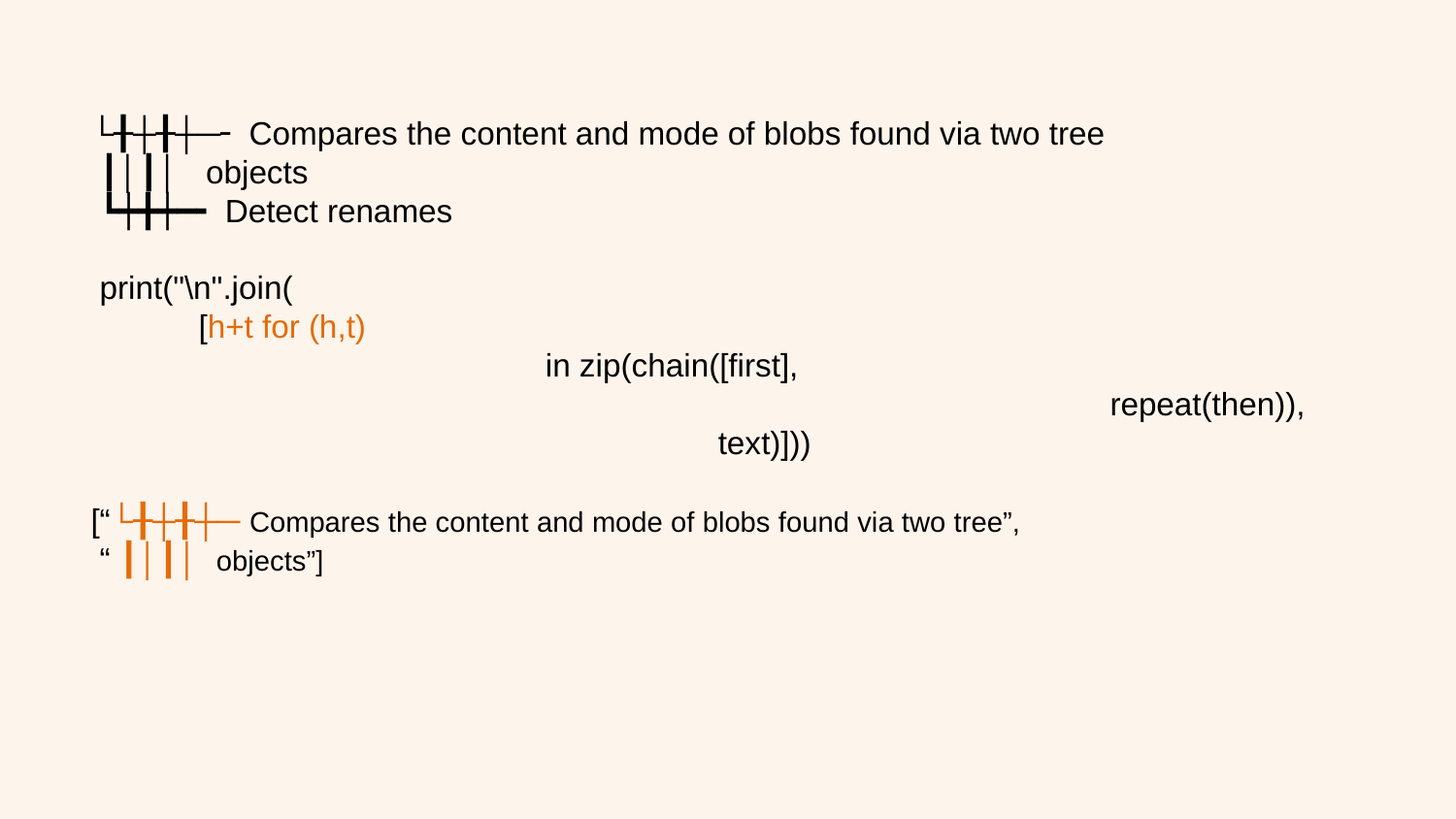

└╂┼╂┼─╴ Compares the content and mode of blobs found via two tree
 ┃│┃│   objects
 ┗┿╋┿━╸ Detect renames

 print("\n".join(
            [h+t for (h,t)
			  in zip(chain([first],
							repeat(then)),
				     text)]))

[“└╂┼╂┼─ Compares the content and mode of blobs found via two tree”,
 “ ┃│┃│  objects”]